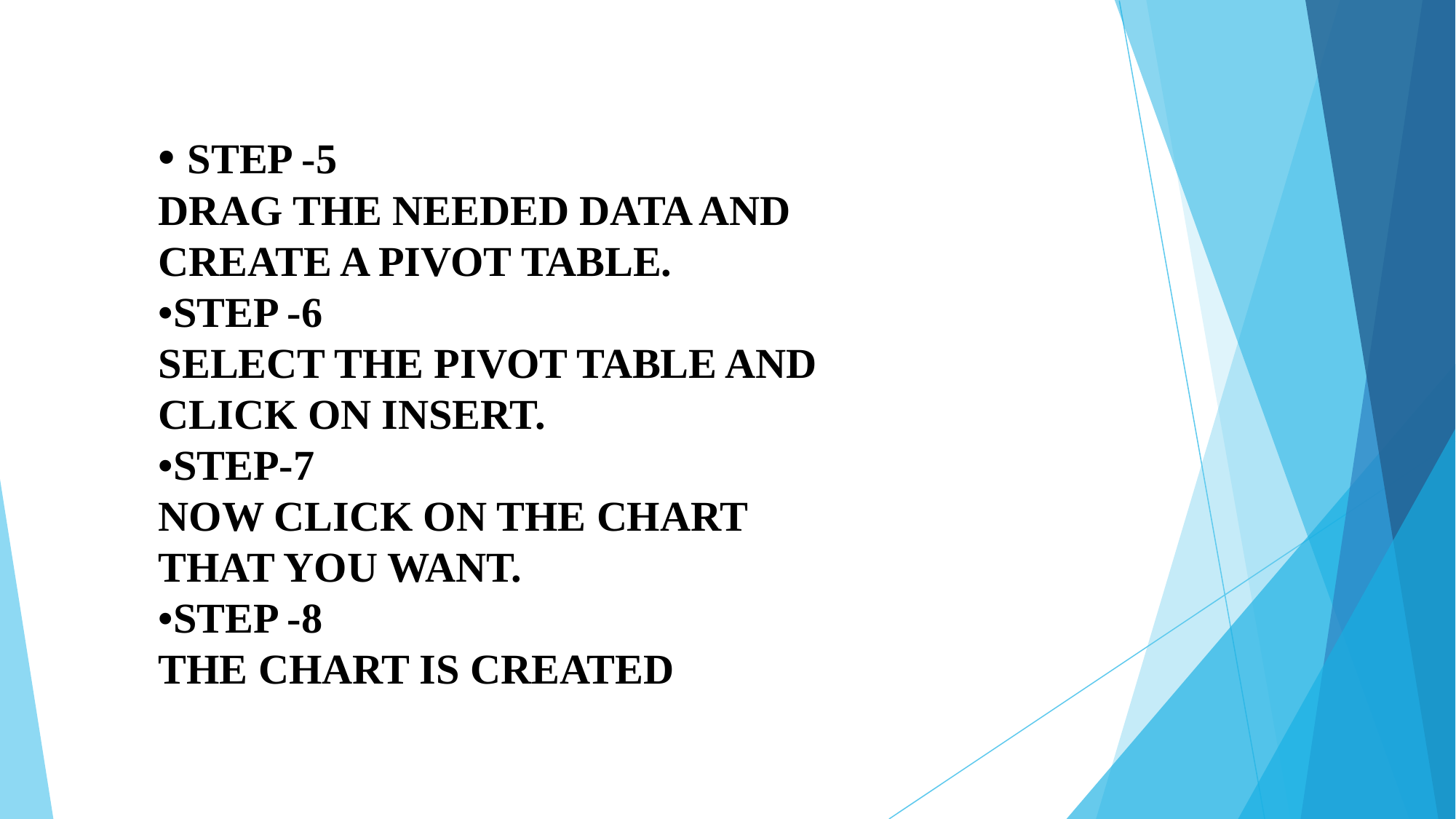

• STEP -5
DRAG THE NEEDED DATA AND CREATE A PIVOT TABLE.
•STEP -6
SELECT THE PIVOT TABLE AND CLICK ON INSERT.
•STEP-7
NOW CLICK ON THE CHART THAT YOU WANT.
•STEP -8
THE CHART IS CREATED